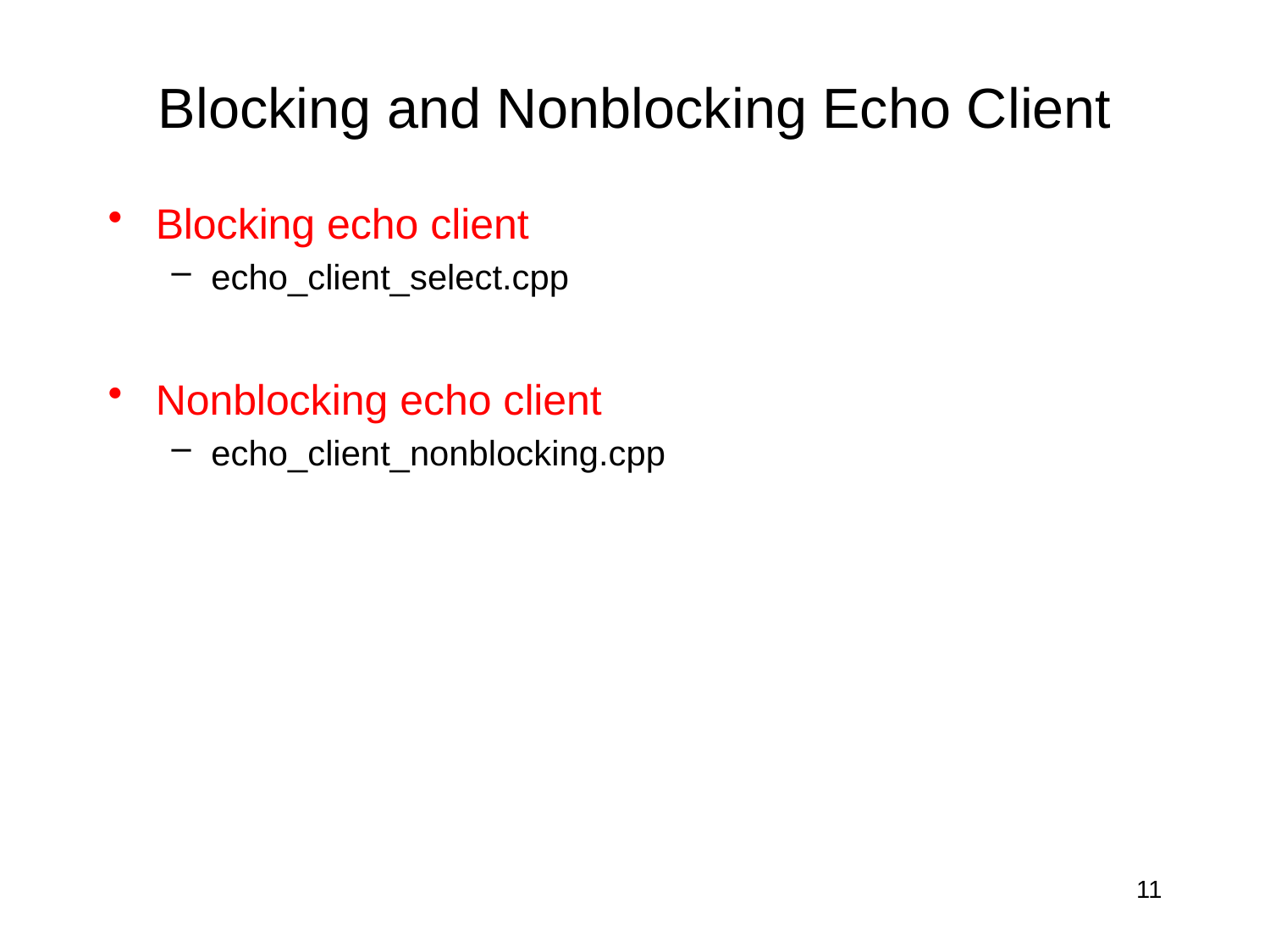

# Blocking and Nonblocking Echo Client
Blocking echo client
echo_client_select.cpp

Nonblocking echo client
echo_client_nonblocking.cpp
11